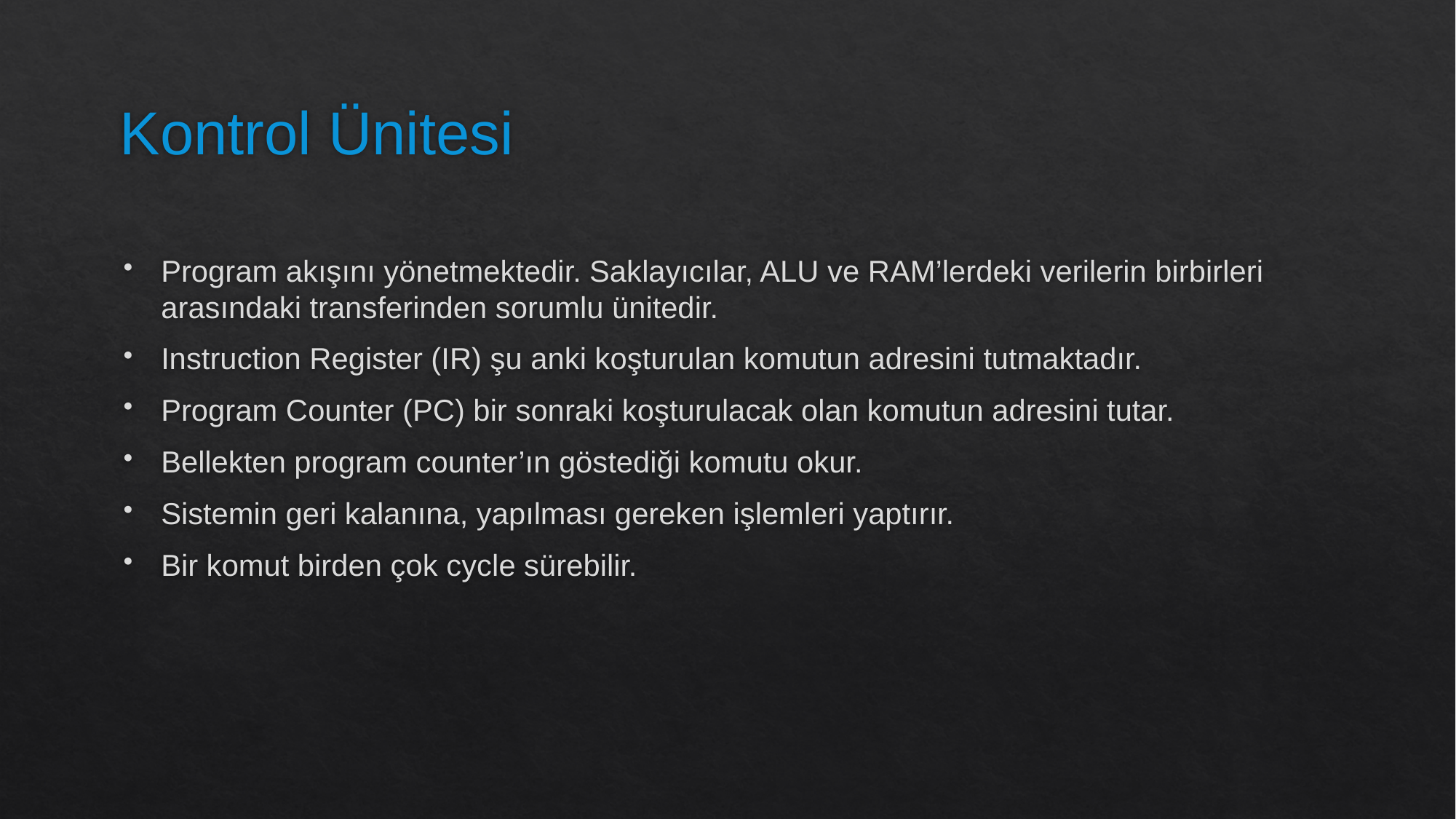

# Kontrol Ünitesi
Program akışını yönetmektedir. Saklayıcılar, ALU ve RAM’lerdeki verilerin birbirleri arasındaki transferinden sorumlu ünitedir.
Instruction Register (IR) şu anki koşturulan komutun adresini tutmaktadır.
Program Counter (PC) bir sonraki koşturulacak olan komutun adresini tutar.
Bellekten program counter’ın göstediği komutu okur.
Sistemin geri kalanına, yapılması gereken işlemleri yaptırır.
Bir komut birden çok cycle sürebilir.